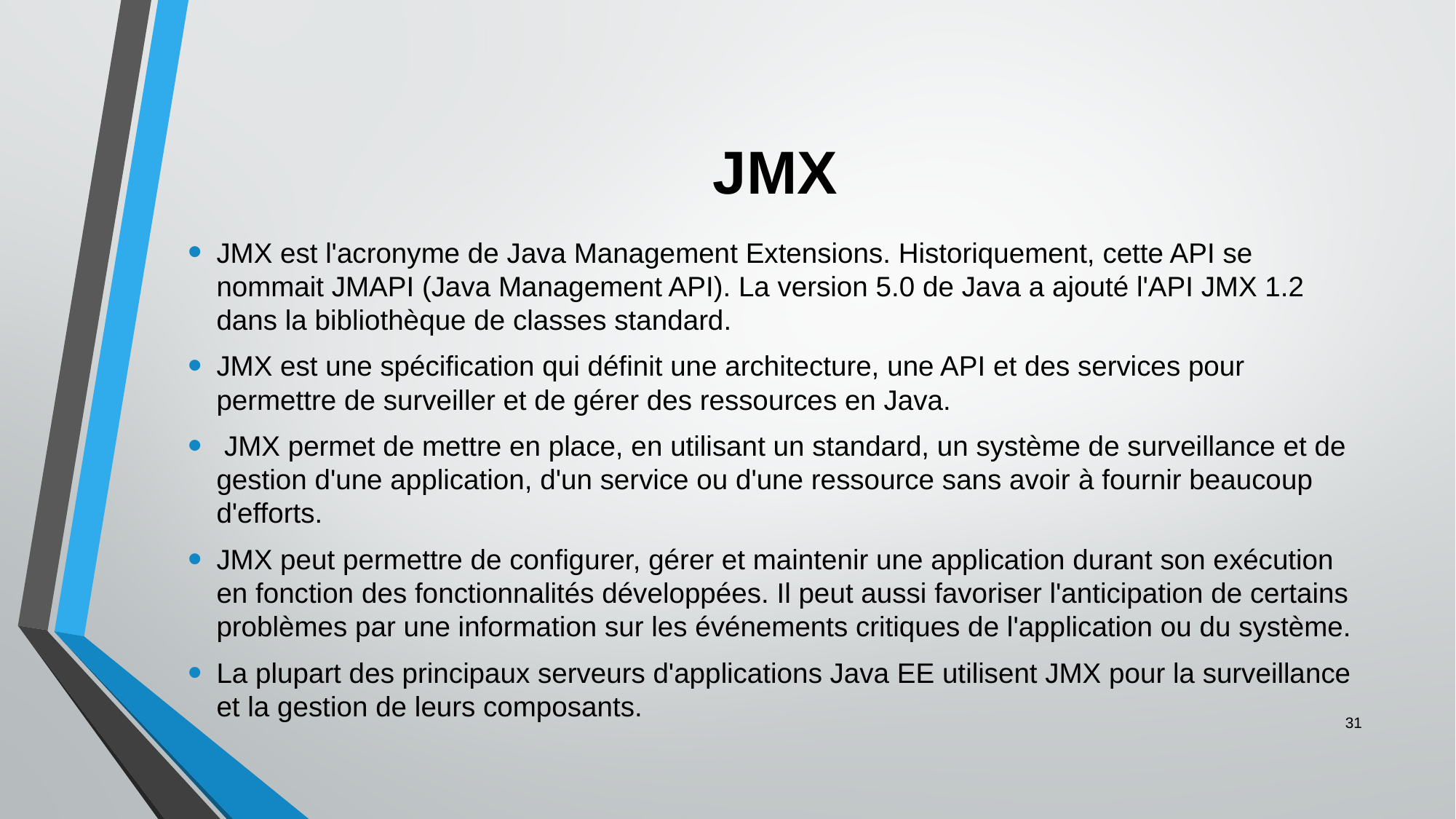

# JMX
JMX est l'acronyme de Java Management Extensions. Historiquement, cette API se nommait JMAPI (Java Management API). La version 5.0 de Java a ajouté l'API JMX 1.2 dans la bibliothèque de classes standard.
JMX est une spécification qui définit une architecture, une API et des services pour permettre de surveiller et de gérer des ressources en Java.
 JMX permet de mettre en place, en utilisant un standard, un système de surveillance et de gestion d'une application, d'un service ou d'une ressource sans avoir à fournir beaucoup d'efforts.
JMX peut permettre de configurer, gérer et maintenir une application durant son exécution en fonction des fonctionnalités développées. Il peut aussi favoriser l'anticipation de certains problèmes par une information sur les événements critiques de l'application ou du système.
La plupart des principaux serveurs d'applications Java EE utilisent JMX pour la surveillance et la gestion de leurs composants.
31